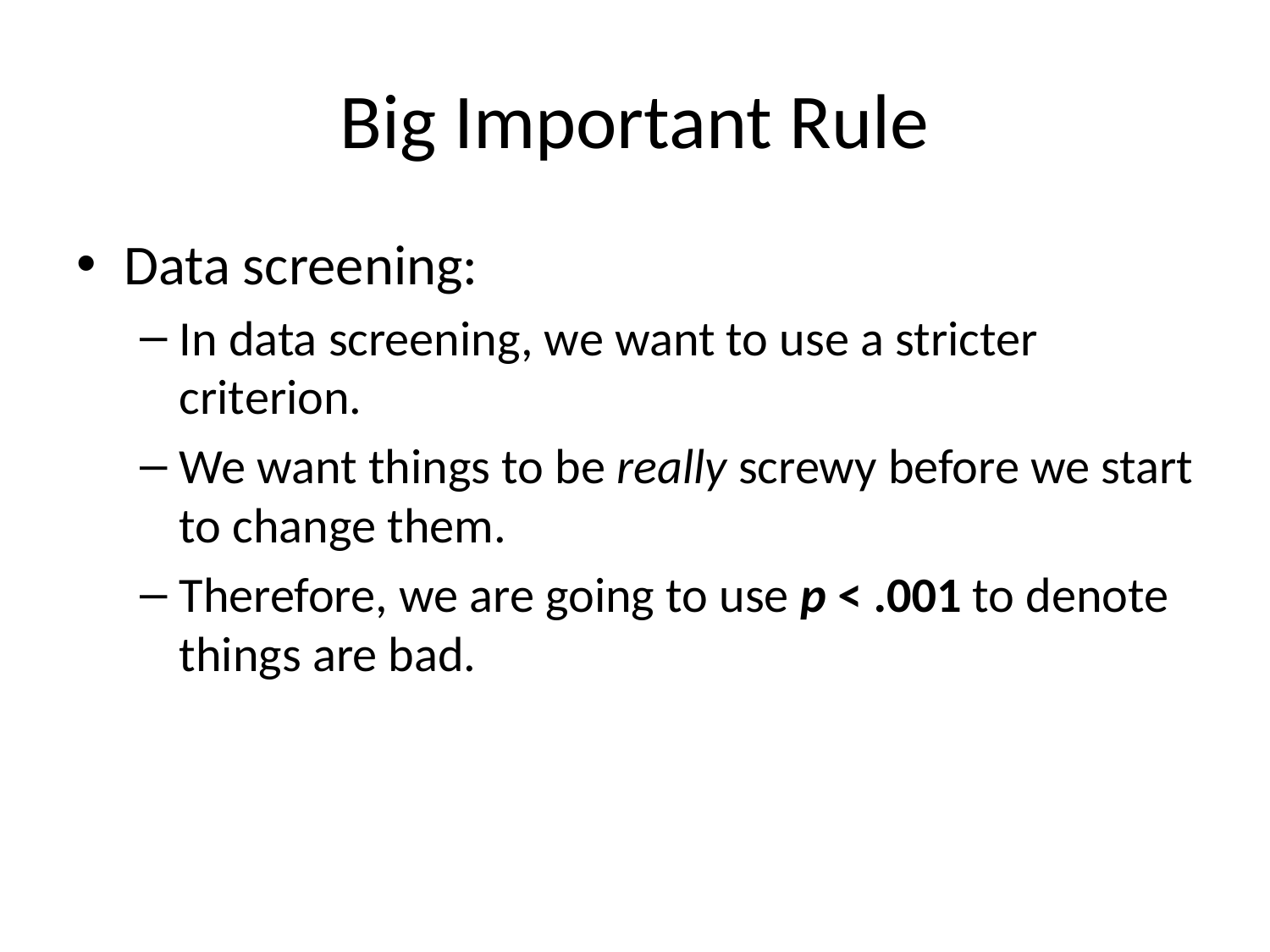

# Big Important Rule
Data screening:
In data screening, we want to use a stricter criterion.
We want things to be really screwy before we start to change them.
Therefore, we are going to use p < .001 to denote things are bad.